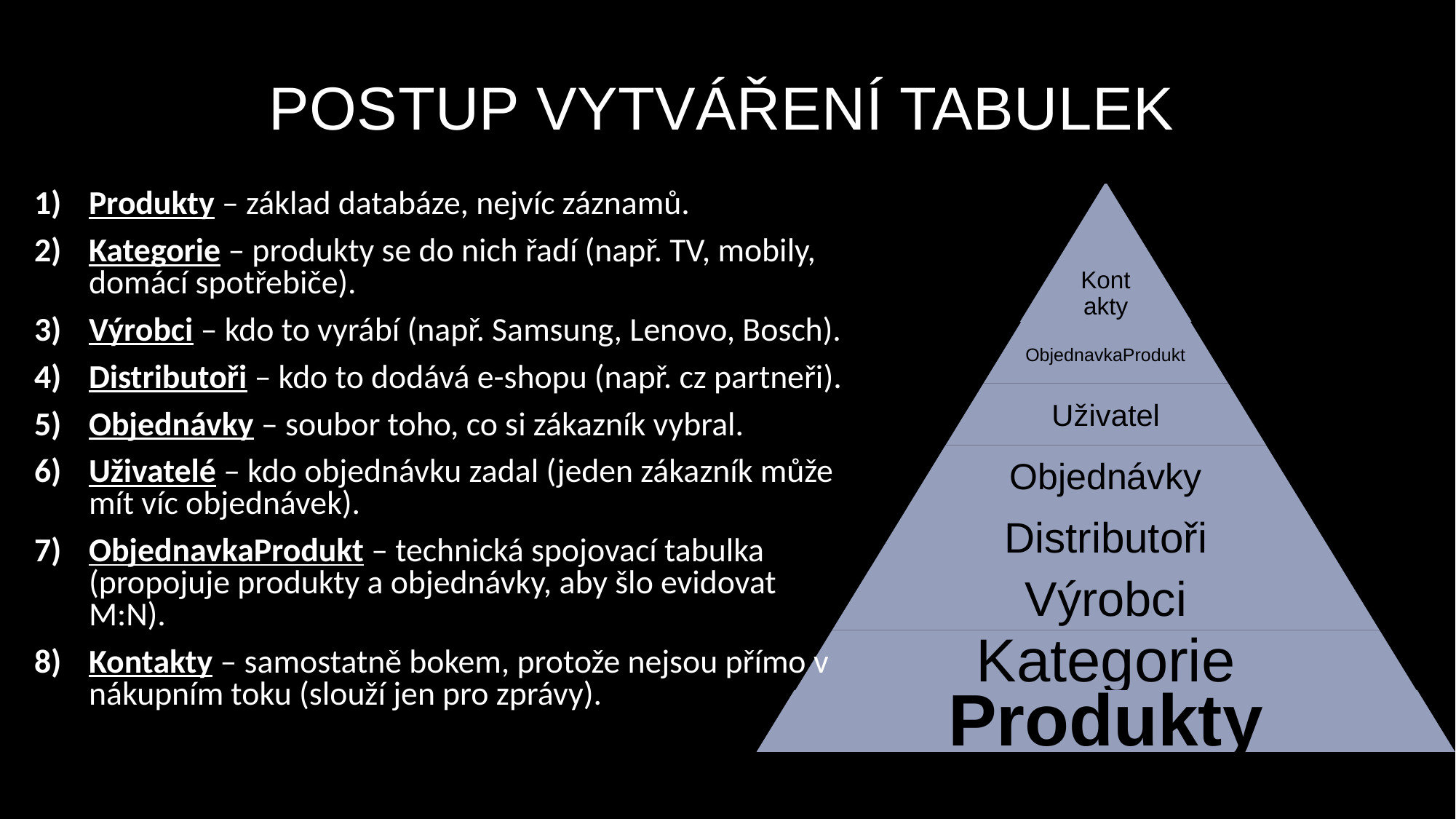

# Postup Vytváření Tabulek
Produkty – základ databáze, nejvíc záznamů.
Kategorie – produkty se do nich řadí (např. TV, mobily, domácí spotřebiče).
Výrobci – kdo to vyrábí (např. Samsung, Lenovo, Bosch).
Distributoři – kdo to dodává e-shopu (např. cz partneři).
Objednávky – soubor toho, co si zákazník vybral.
Uživatelé – kdo objednávku zadal (jeden zákazník může mít víc objednávek).
ObjednavkaProdukt – technická spojovací tabulka (propojuje produkty a objednávky, aby šlo evidovat M:N).
Kontakty – samostatně bokem, protože nejsou přímo v nákupním toku (slouží jen pro zprávy).

Kontakty
ObjednavkaProdukt
Uživatel
Objednávky
Distributoři
Výrobci
Kategorie
Produkty